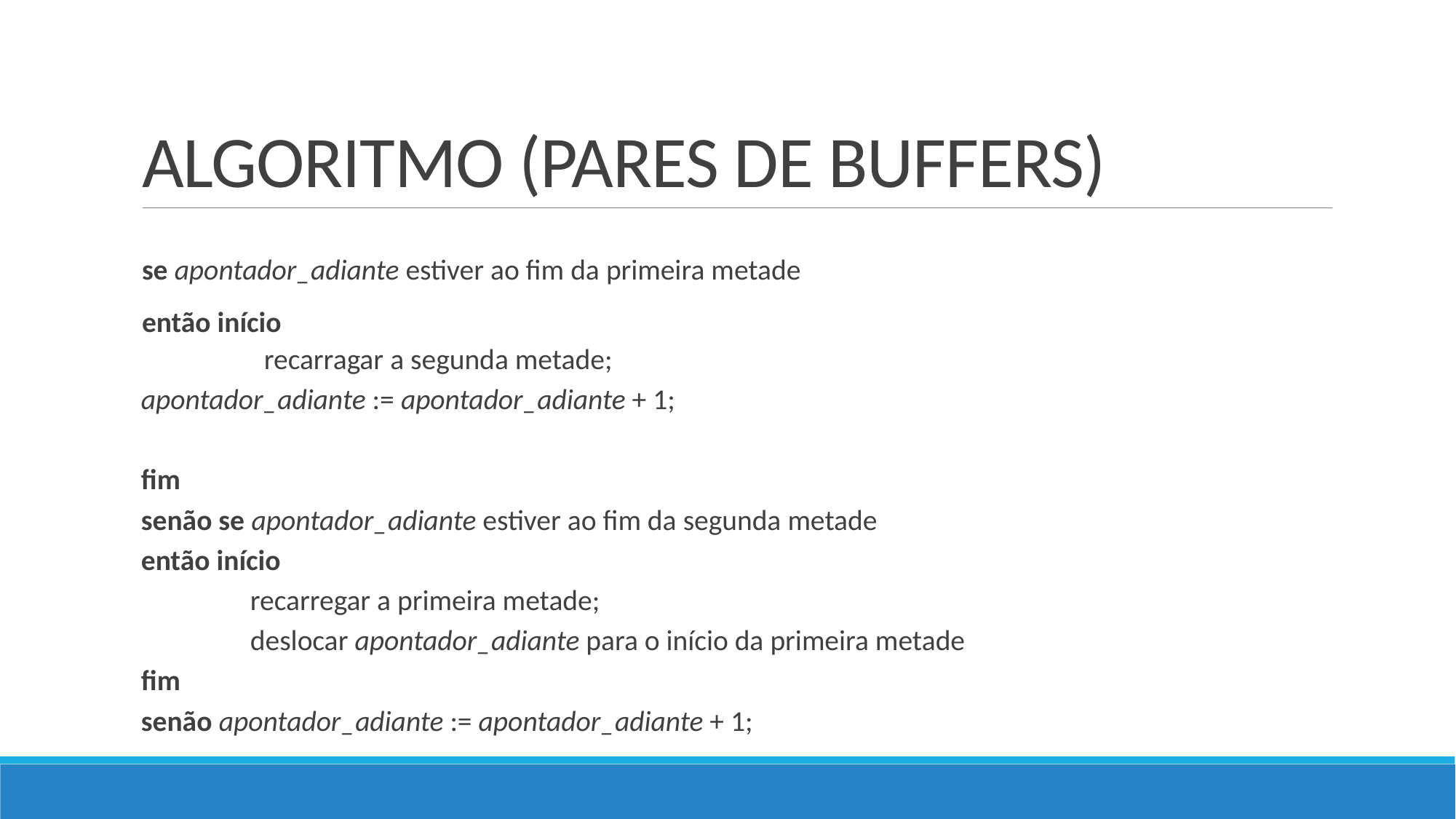

# ALGORITMO (PARES DE BUFFERS)
se apontador_adiante estiver ao fim da primeira metade
então início
	recarragar a segunda metade;
apontador_adiante := apontador_adiante + 1;

fim
senão se apontador_adiante estiver ao fim da segunda metade
então início
	recarregar a primeira metade;
	deslocar apontador_adiante para o início da primeira metade
fim
senão apontador_adiante := apontador_adiante + 1;